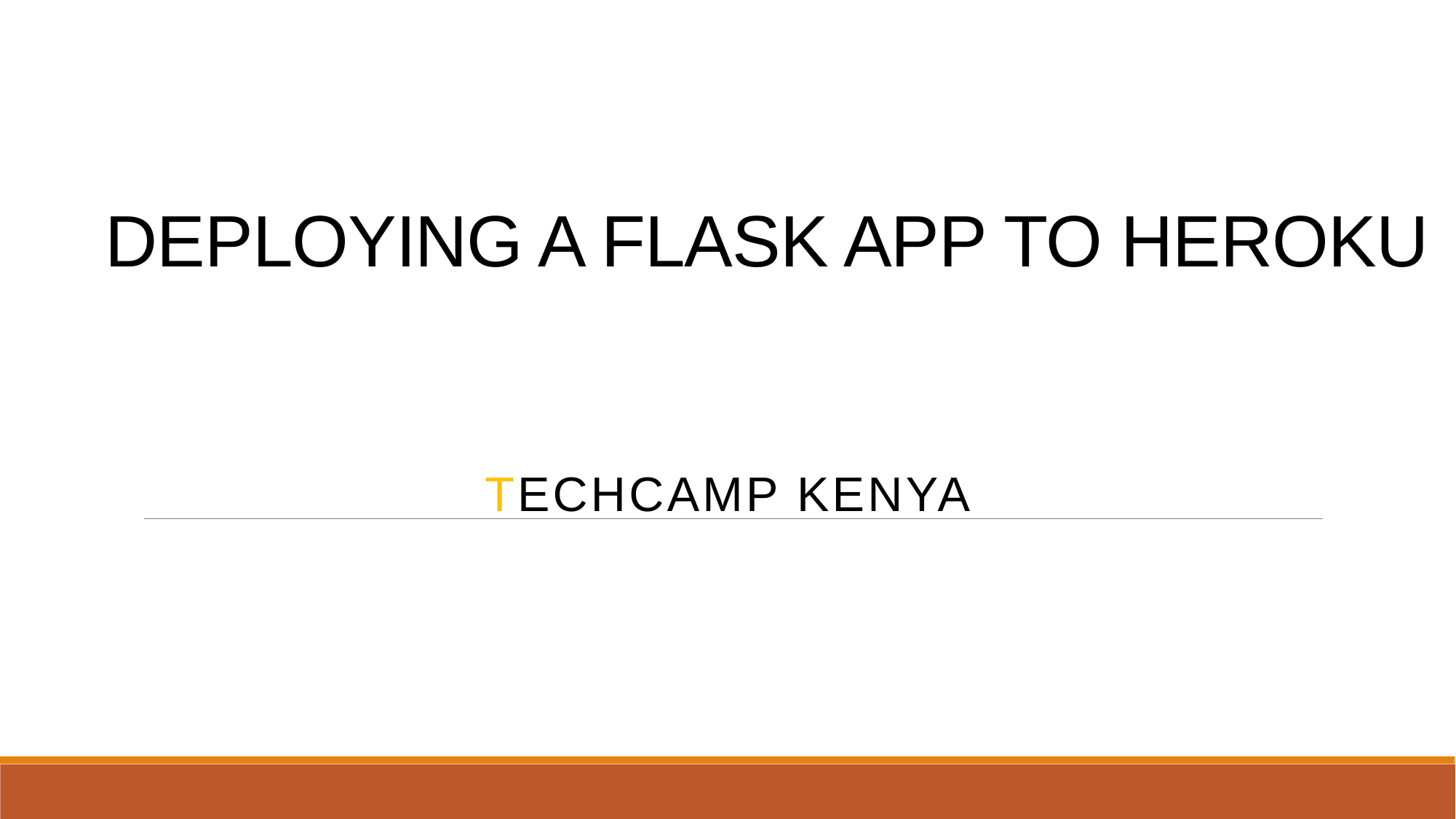

# DEPLOYING A FLASK APP TO HEROKU
Techcamp kenya